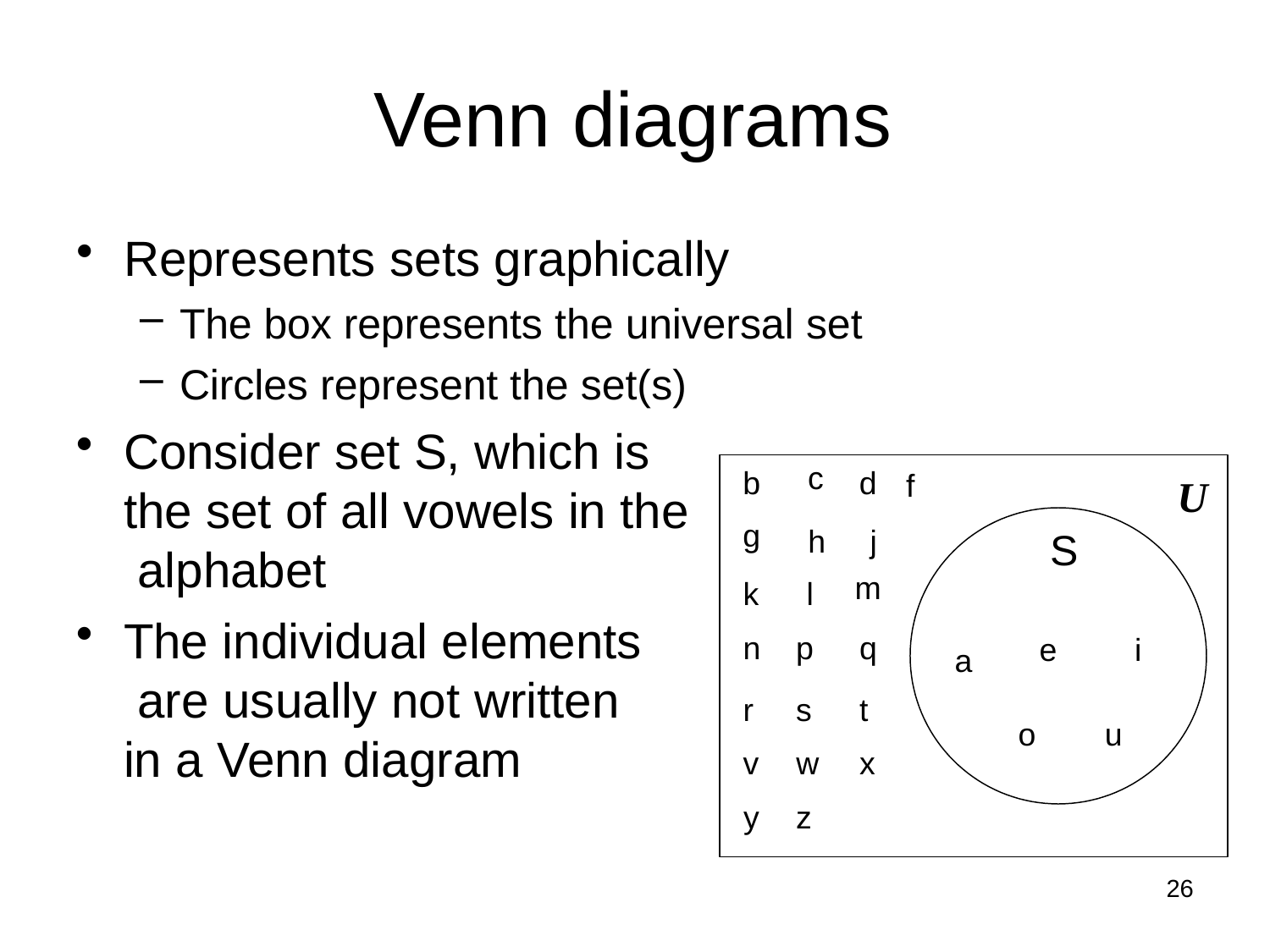

# Venn diagrams
Represents sets graphically
The box represents the universal set
Circles represent the set(s)
Consider set S, which is  the set of all vowels in the  alphabet
The individual elements  are usually not written  in a Venn diagram

| b | c | d |
| --- | --- | --- |
| g | h | j |
| k | l | m |
| n | p | q |
| r | s | t |
| v | w | x |
| y | z |  |
f
U

S
e
i
a
o	u
26